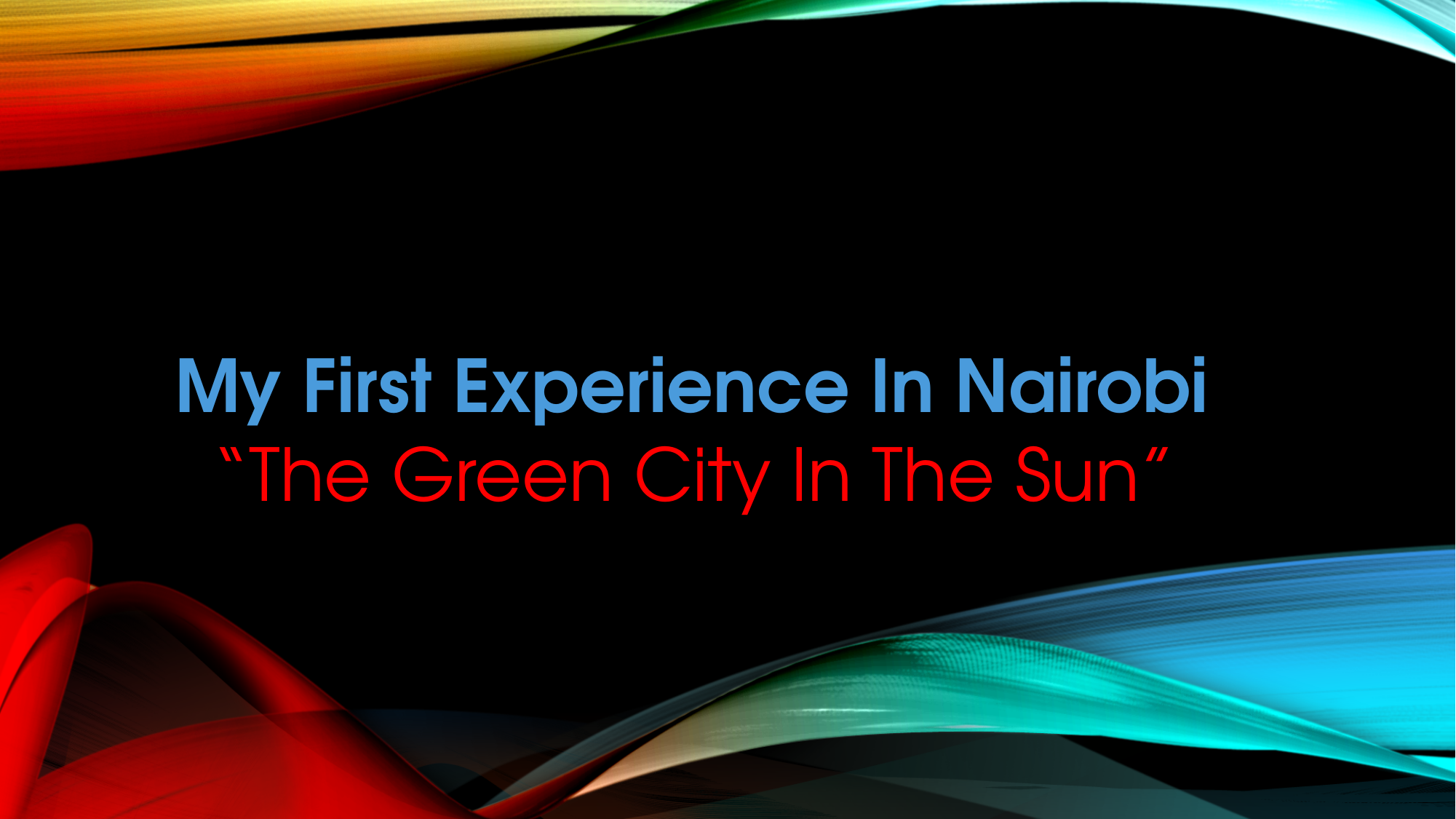

# My First Experience In Nairobi
“The Green City In The Sun”